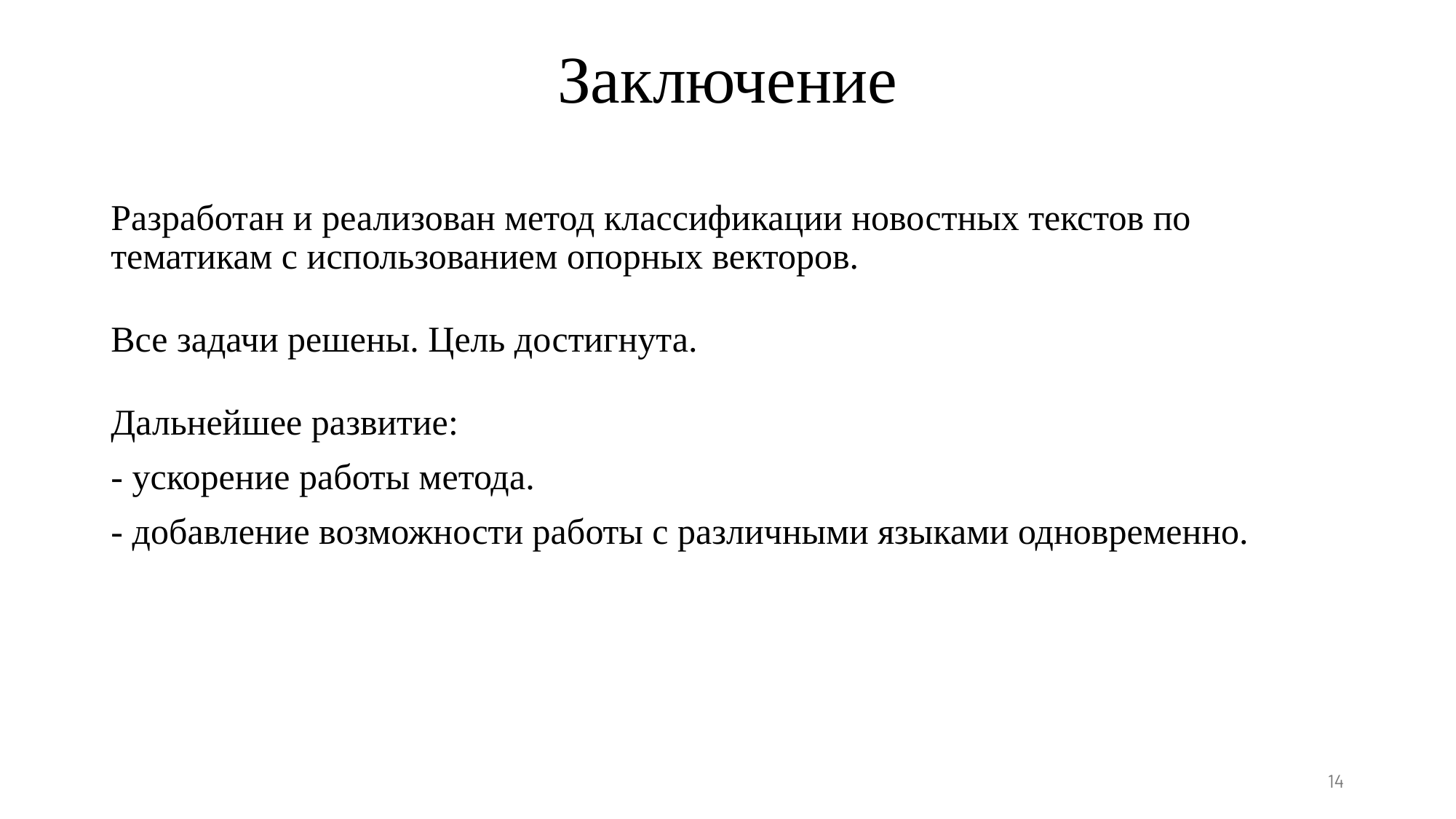

# Заключение
Разработан и реализован метод классификации новостных текстов по тематикам с использованием опорных векторов.

Все задачи решены. Цель достигнута.

Дальнейшее развитие:
- ускорение работы метода.
- добавление возможности работы с различными языками одновременно.
14